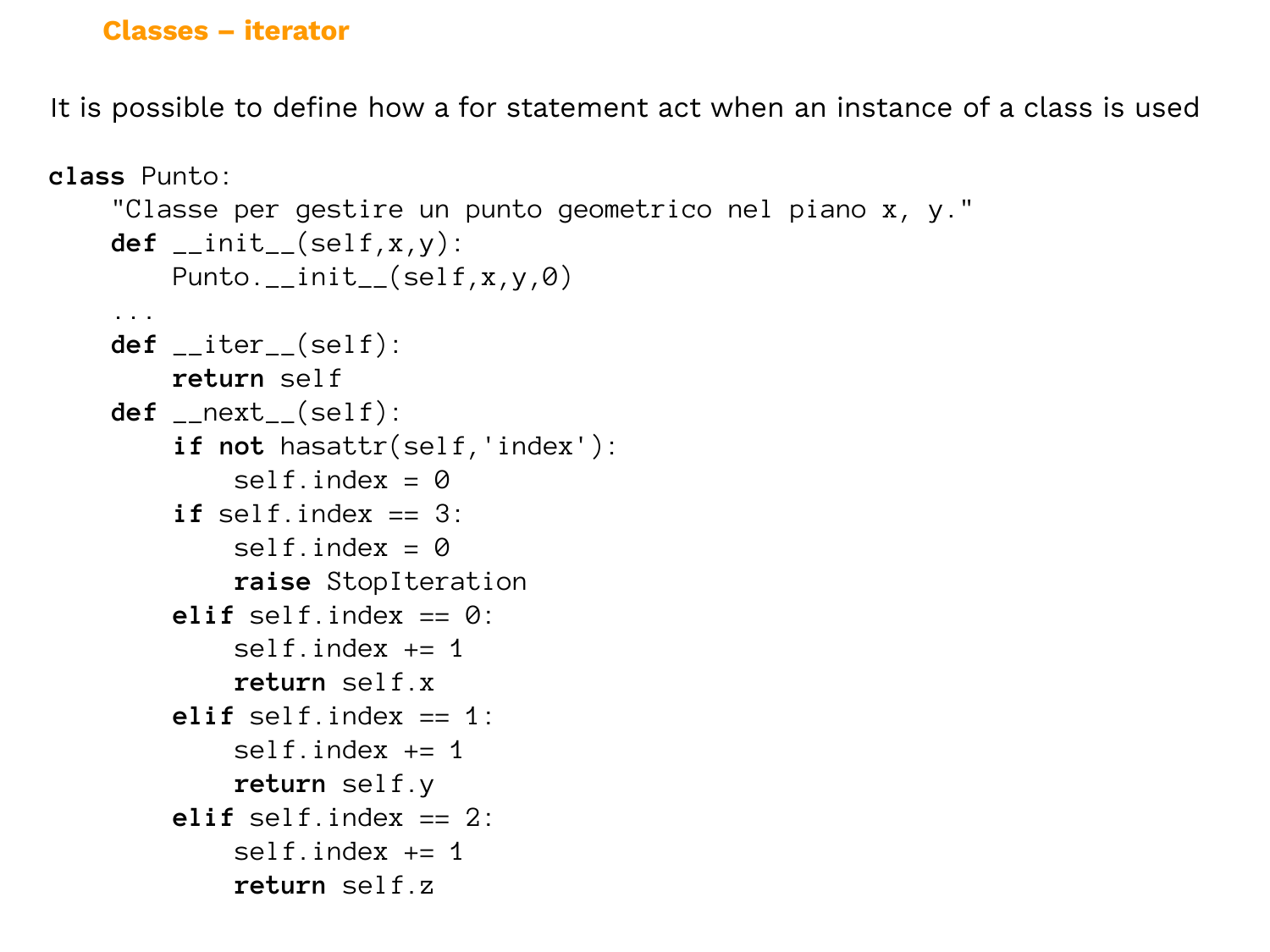

Classes – iterator
It is possible to define how a for statement act when an instance of a class is used

class Punto:
    "Classe per gestire un punto geometrico nel piano x, y."
    def __init__(self,x,y):
        Punto.__init__(self,x,y,0)
    ...
    def __iter__(self):
        return self
    def __next__(self):
        if not hasattr(self,'index'):
            self.index = 0
        if self.index == 3:
            self.index = 0
            raise StopIteration
        elif self.index == 0:
            self.index += 1
            return self.x
        elif self.index == 1:
            self.index += 1
            return self.y
        elif self.index == 2:
            self.index += 1
            return self.z